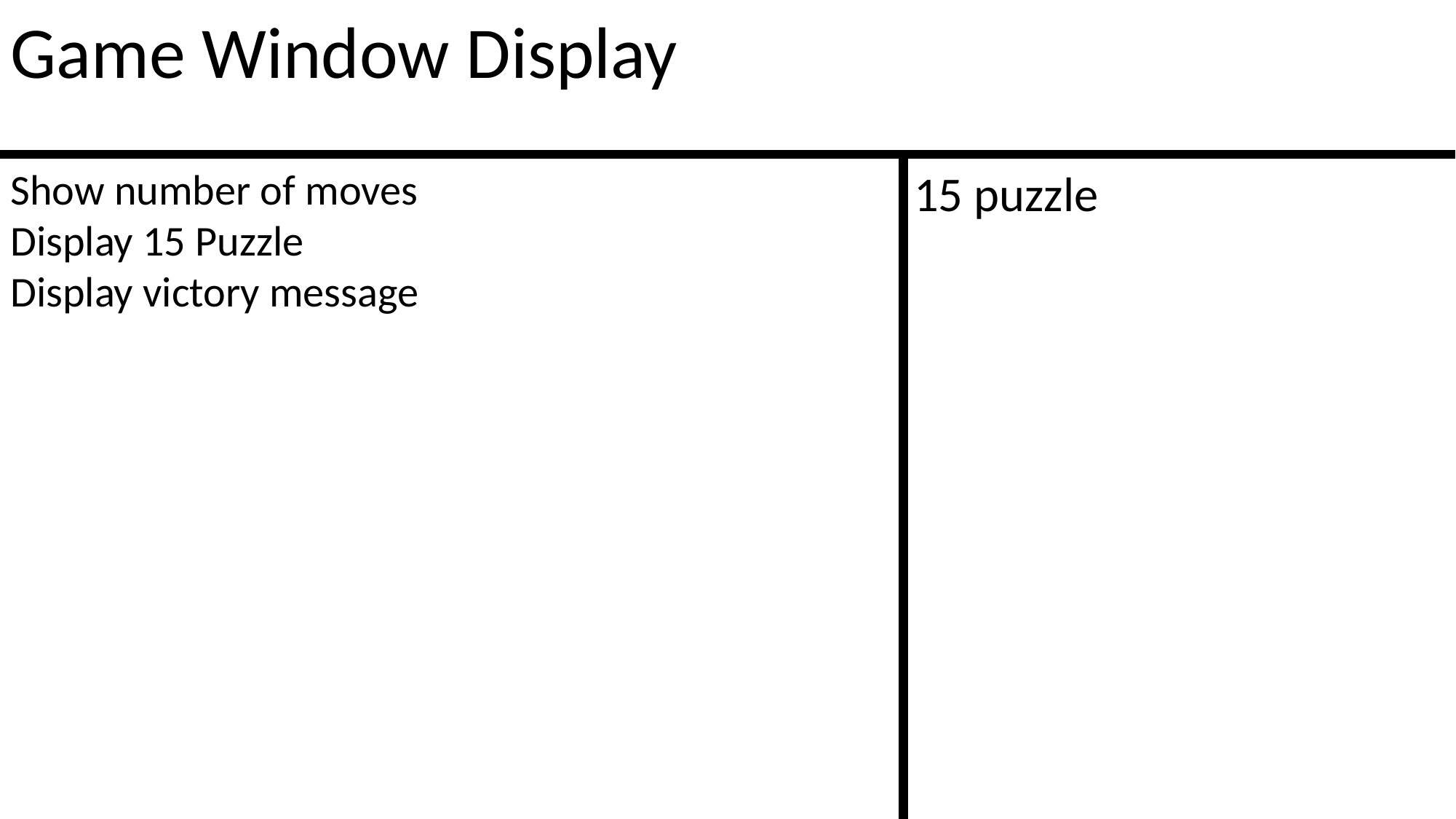

Game Window Display
Show number of moves
Display 15 Puzzle
Display victory message

15 puzzle